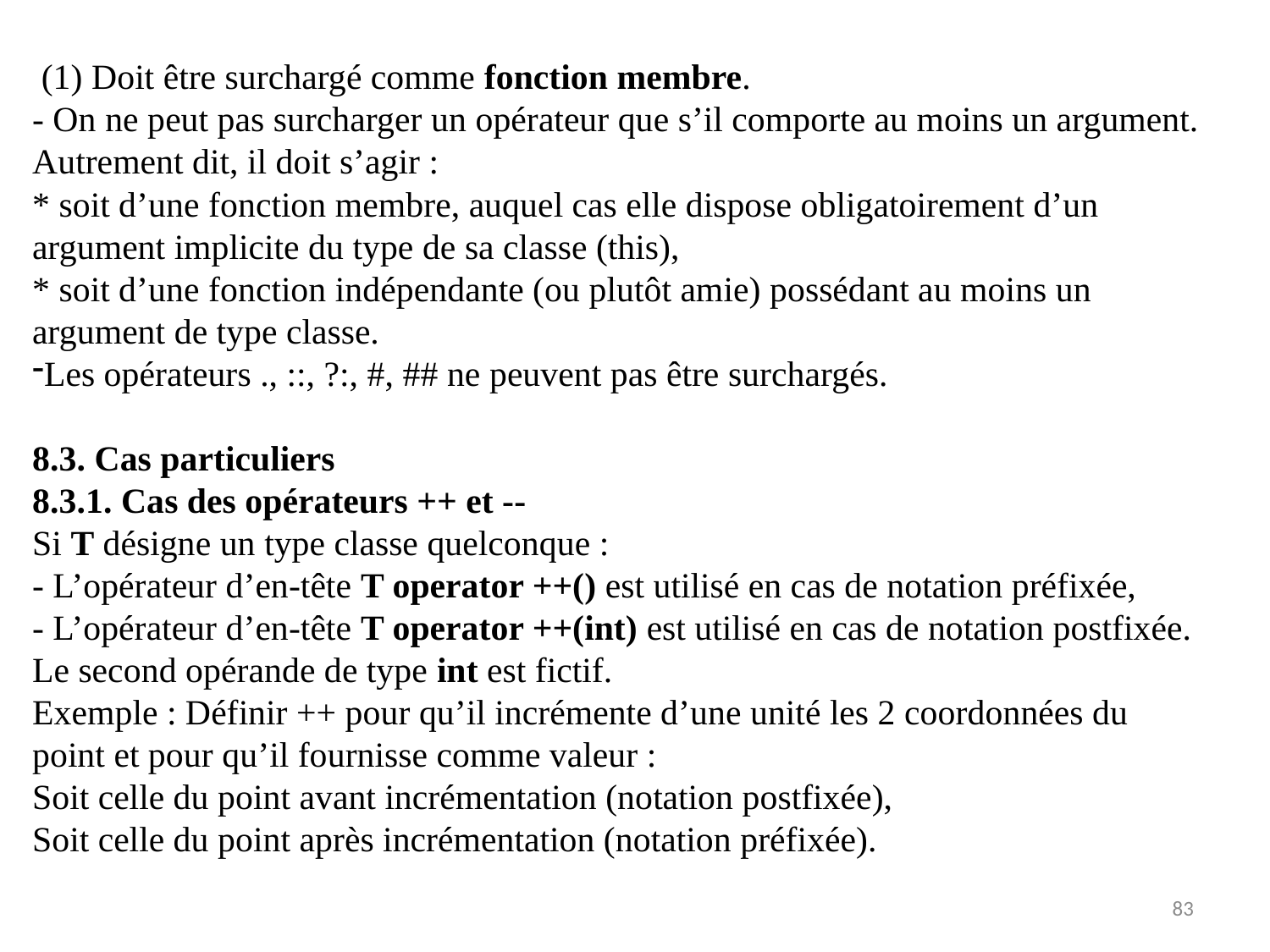

(1) Doit être surchargé comme fonction membre.
- On ne peut pas surcharger un opérateur que s’il comporte au moins un argument. Autrement dit, il doit s’agir :
* soit d’une fonction membre, auquel cas elle dispose obligatoirement d’un argument implicite du type de sa classe (this),
* soit d’une fonction indépendante (ou plutôt amie) possédant au moins un argument de type classe.
Les opérateurs ., ::, ?:, #, ## ne peuvent pas être surchargés.

8.3. Cas particuliers
8.3.1. Cas des opérateurs ++ et --
Si T désigne un type classe quelconque :
- L’opérateur d’en-tête T operator ++() est utilisé en cas de notation préfixée,
- L’opérateur d’en-tête T operator ++(int) est utilisé en cas de notation postfixée. Le second opérande de type int est fictif.
Exemple : Définir ++ pour qu’il incrémente d’une unité les 2 coordonnées du point et pour qu’il fournisse comme valeur :
Soit celle du point avant incrémentation (notation postfixée),
Soit celle du point après incrémentation (notation préfixée).
83